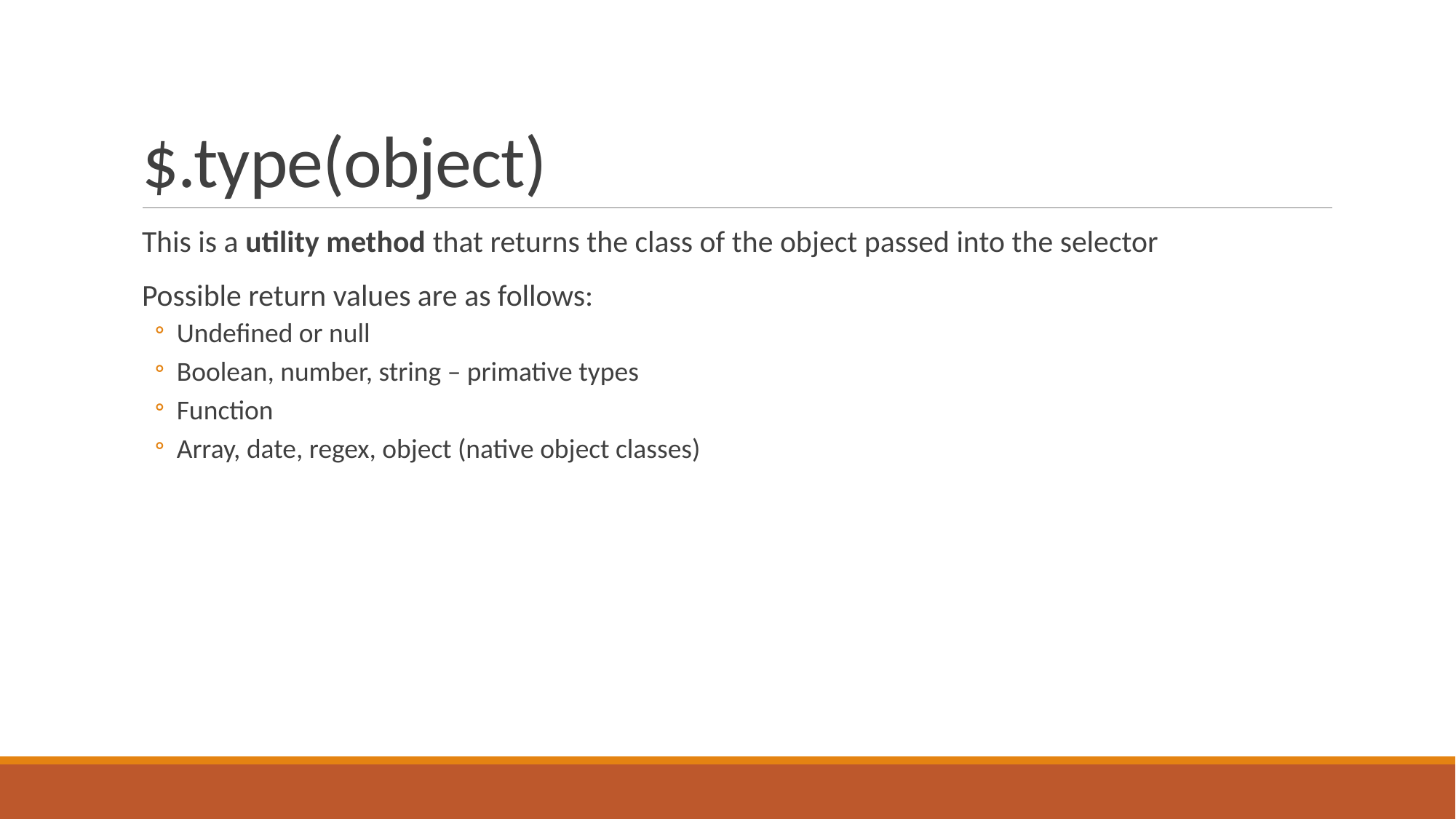

# $.type(object)
This is a utility method that returns the class of the object passed into the selector
Possible return values are as follows:
Undefined or null
Boolean, number, string – primative types
Function
Array, date, regex, object (native object classes)